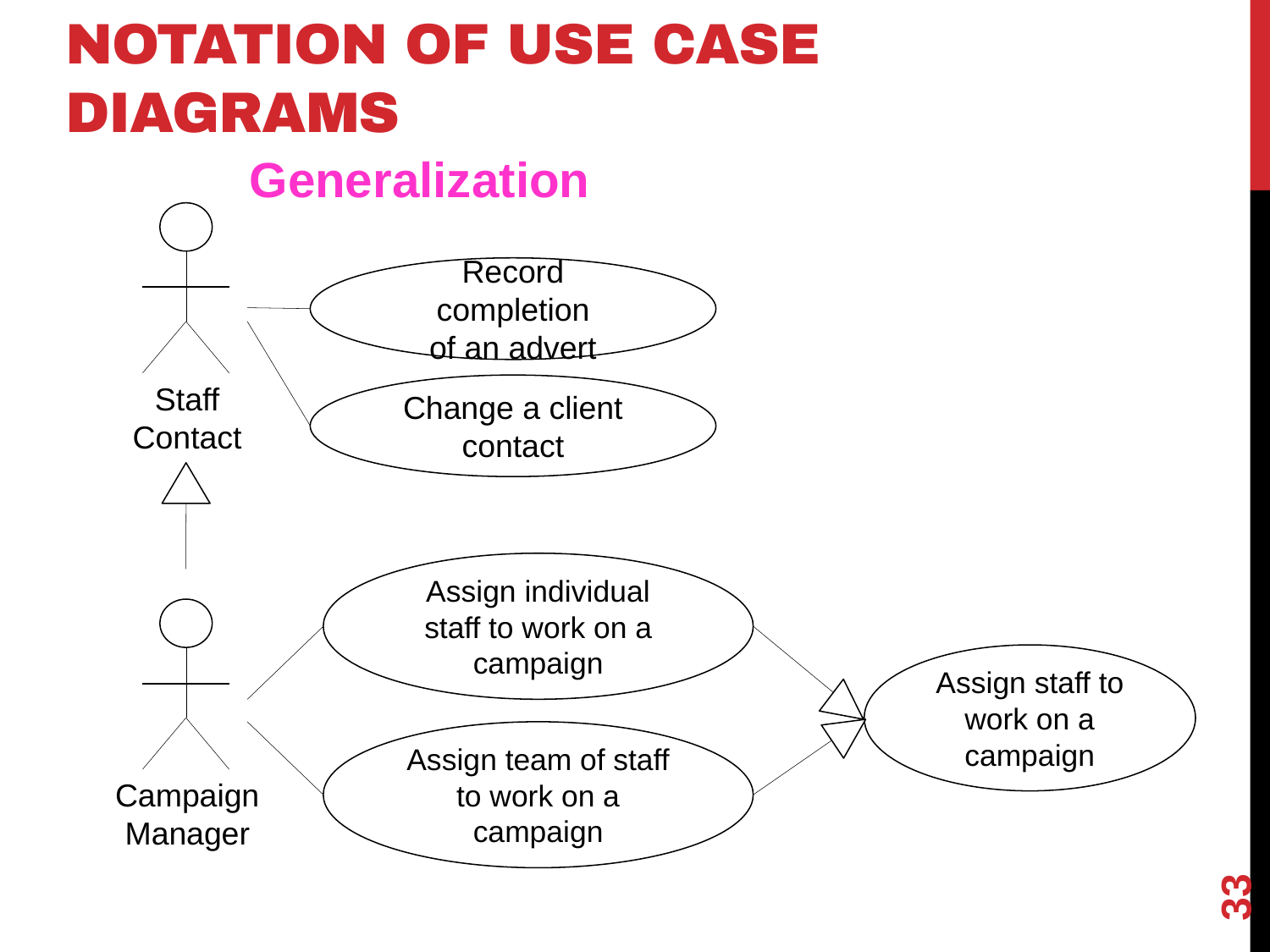

# Notation of Use Case Diagrams
Generalization

Record completion
of an advert
Staff Contact
Change a client
contact

Assign individual staff to work on a campaign

Assign staff to work on a campaign

Assign team of staff to work on a campaign
Campaign Manager
33